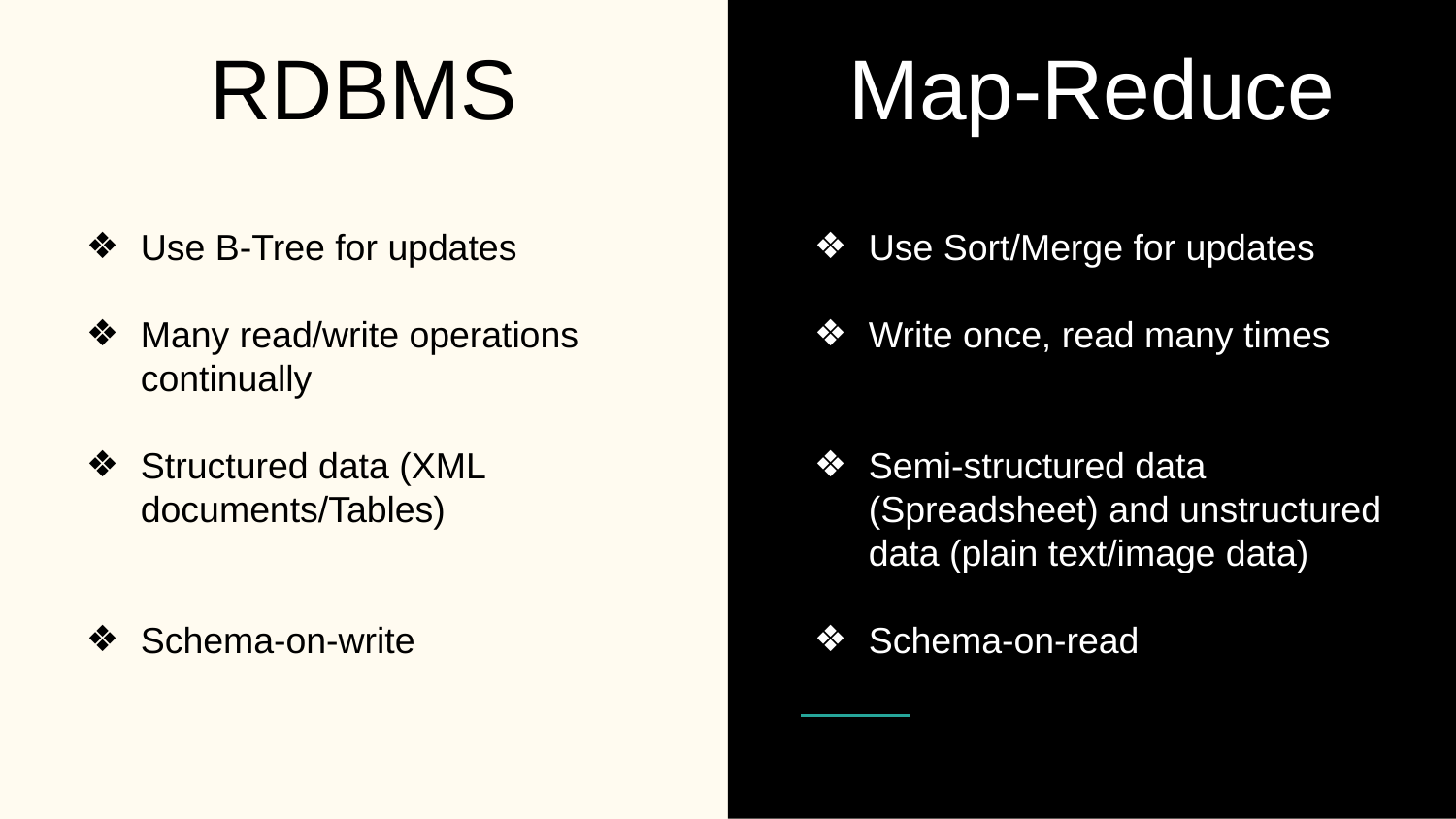

RDBMS
Map-Reduce
Use B-Tree for updates

Many read/write operations continually

Structured data (XML documents/Tables)

Schema-on-write

Use Sort/Merge for updates

Write once, read many times

Semi-structured data (Spreadsheet) and unstructured data (plain text/image data)

Schema-on-read